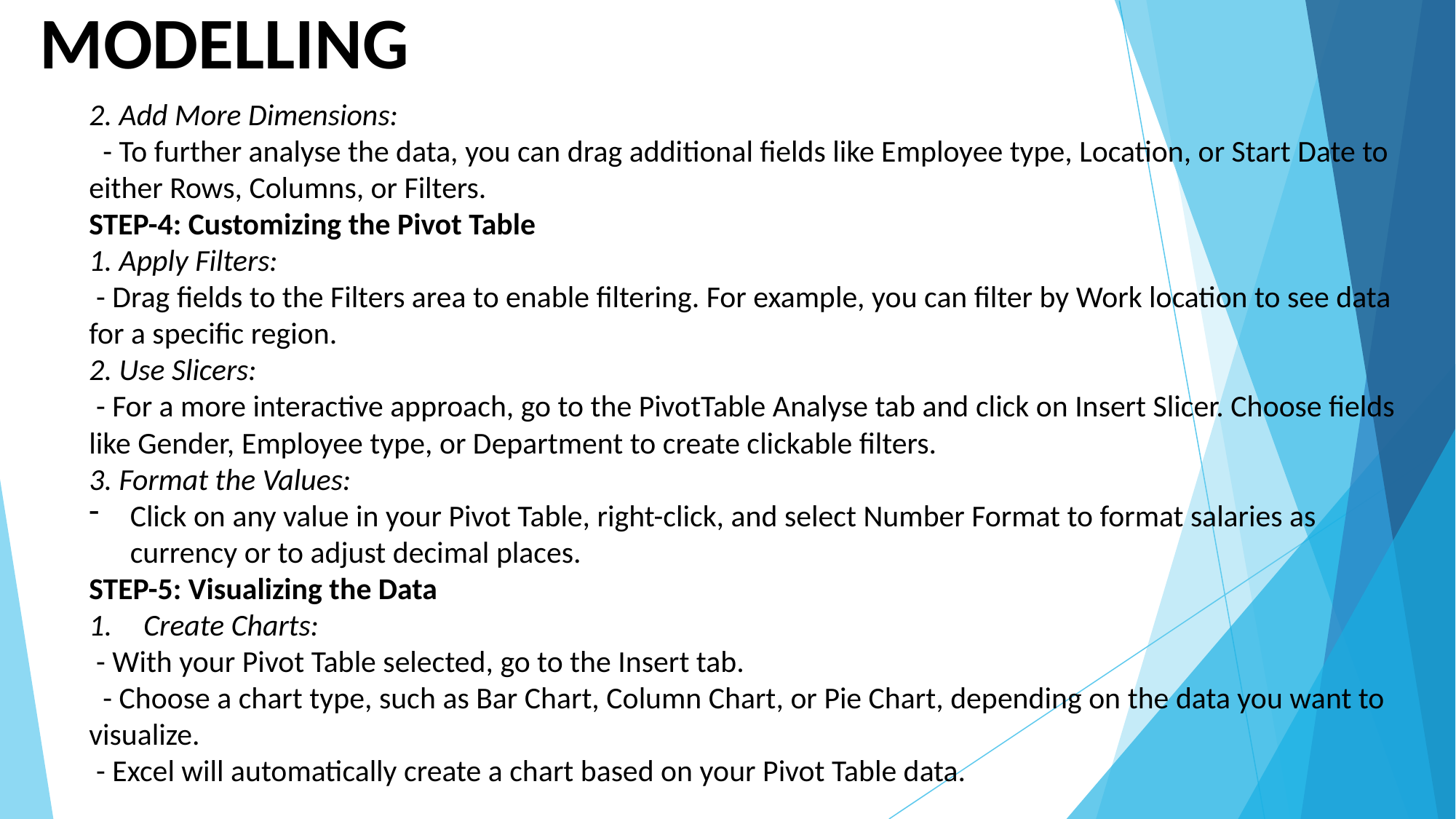

MODELLING
2. Add More Dimensions:
  - To further analyse the data, you can drag additional fields like Employee type, Location, or Start Date to either Rows, Columns, or Filters.
STEP-4: Customizing the Pivot Table
1. Apply Filters:
 - Drag fields to the Filters area to enable filtering. For example, you can filter by Work location to see data for a specific region.
2. Use Slicers:
 - For a more interactive approach, go to the PivotTable Analyse tab and click on Insert Slicer. Choose fields like Gender, Employee type, or Department to create clickable filters.
3. Format the Values:
Click on any value in your Pivot Table, right-click, and select Number Format to format salaries as currency or to adjust decimal places.
STEP-5: Visualizing the Data
Create Charts:
 - With your Pivot Table selected, go to the Insert tab.
  - Choose a chart type, such as Bar Chart, Column Chart, or Pie Chart, depending on the data you want to visualize.
 - Excel will automatically create a chart based on your Pivot Table data.